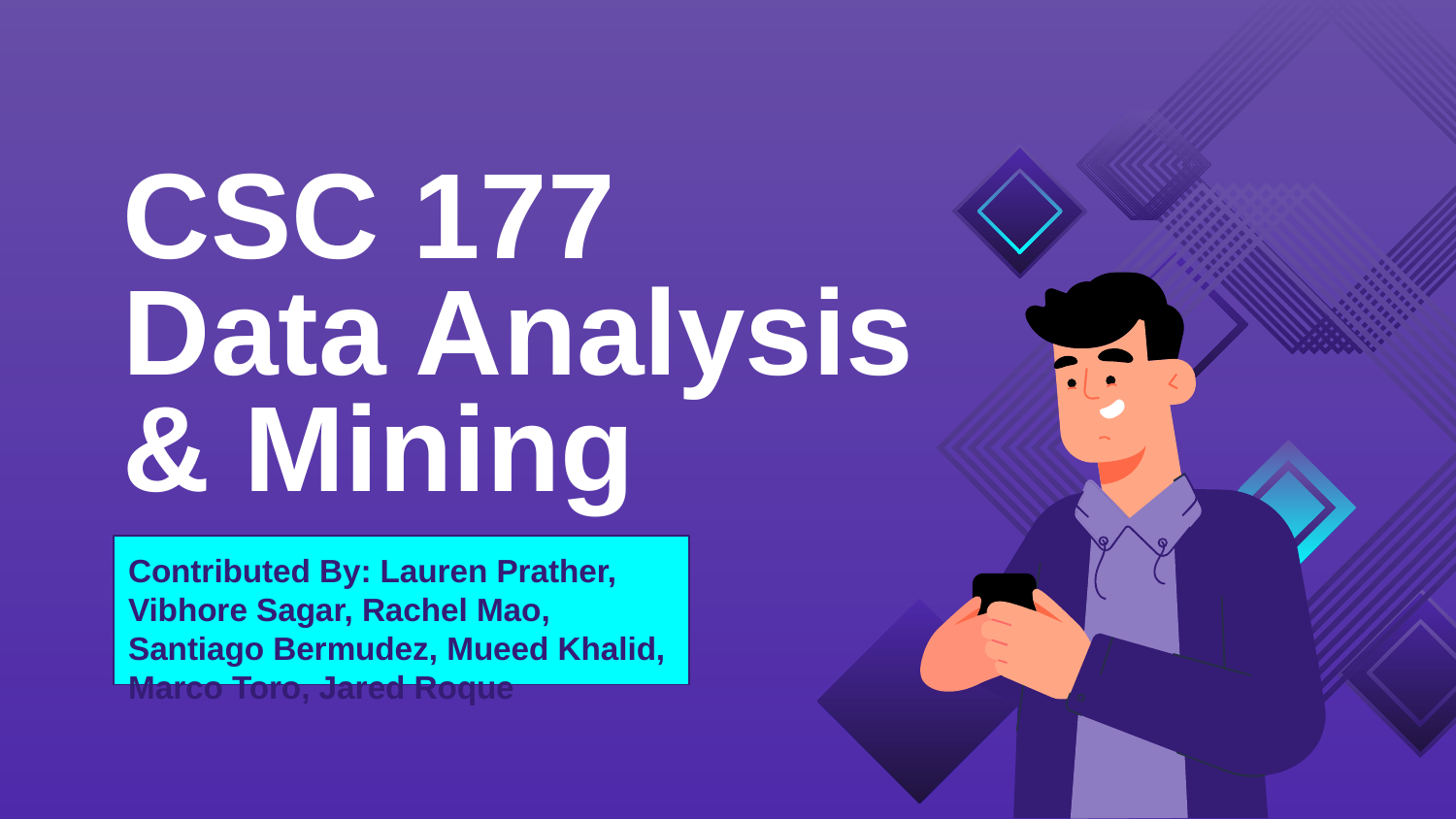

# CSC 177
Data Analysis & Mining

Contributed By: Lauren Prather, Vibhore Sagar, Rachel Mao, Santiago Bermudez, Mueed Khalid, Marco Toro, Jared Roque